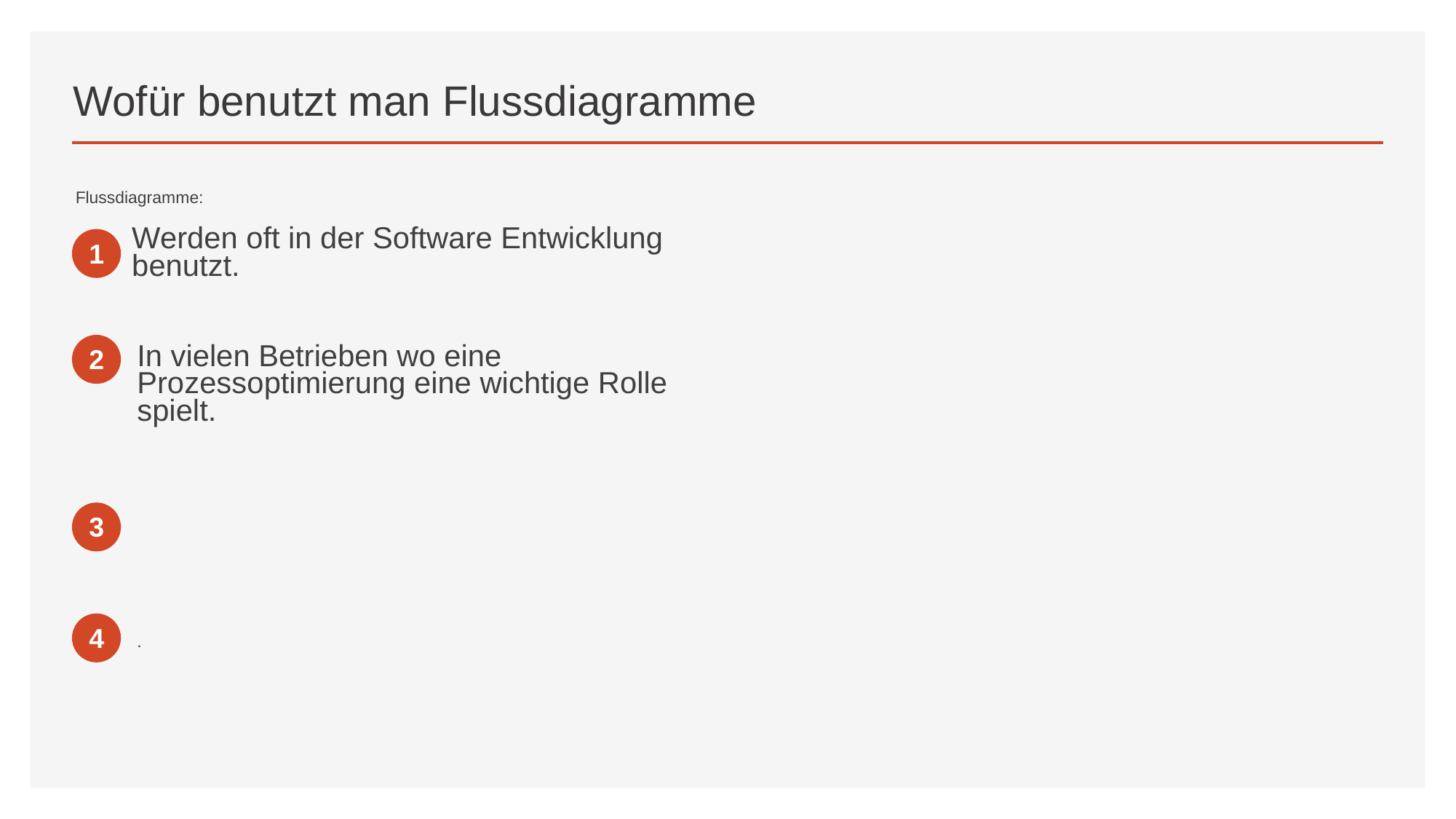

# Wofür benutzt man Flussdiagramme
Flussdiagramme:
Werden oft in der Software Entwicklung benutzt.

1

2
In vielen Betrieben wo eine Prozessoptimierung eine wichtige Rolle spielt.

3

4
.